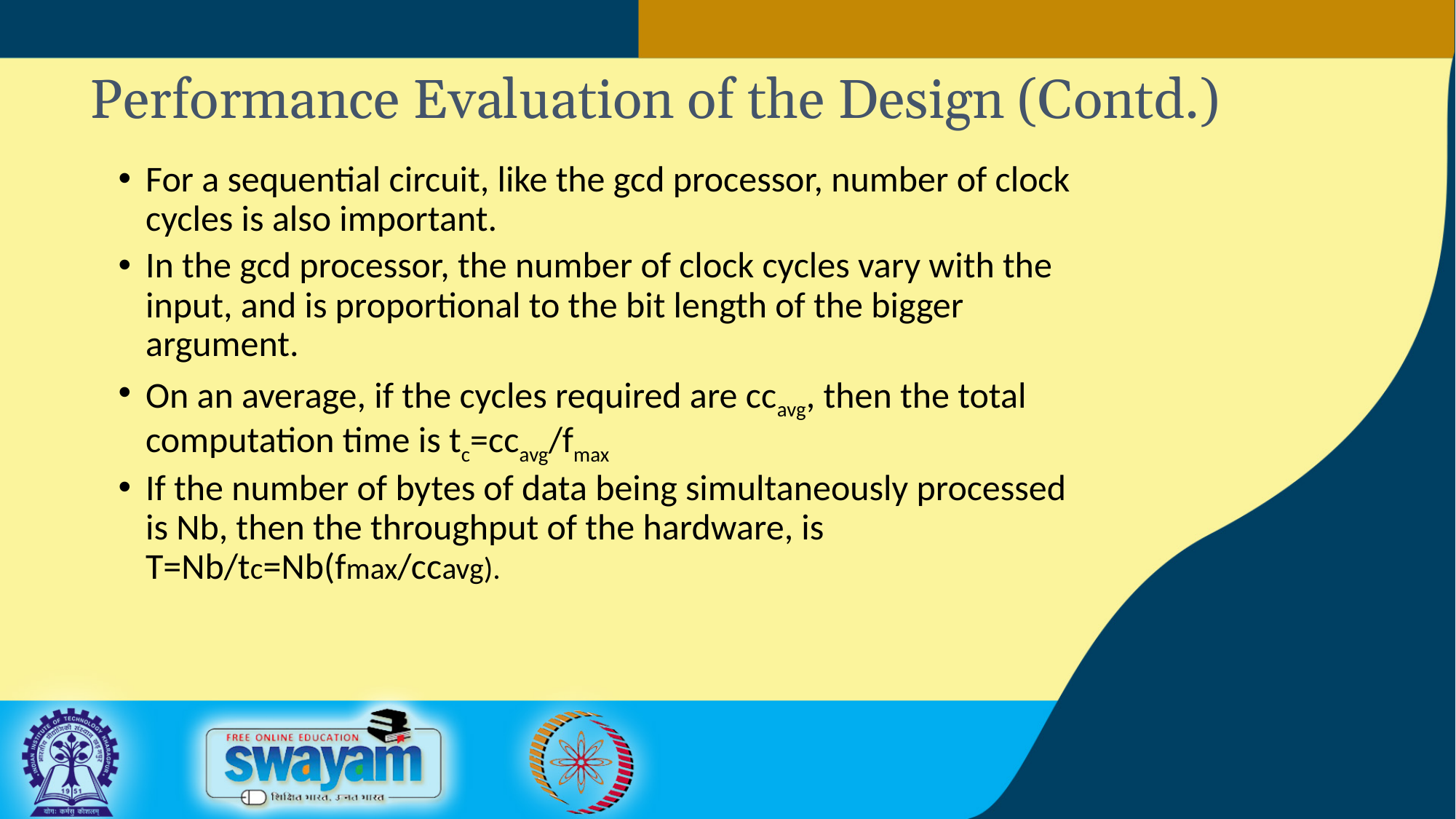

# Performance Evaluation of the Design (Contd.)
For a sequential circuit, like the gcd processor, number of clock cycles is also important.
In the gcd processor, the number of clock cycles vary with the input, and is proportional to the bit length of the bigger argument.
On an average, if the cycles required are ccavg, then the total computation time is tc=ccavg/fmax
If the number of bytes of data being simultaneously processed is Nb, then the throughput of the hardware, is T=Nb/tc=Nb(fmax/ccavg).